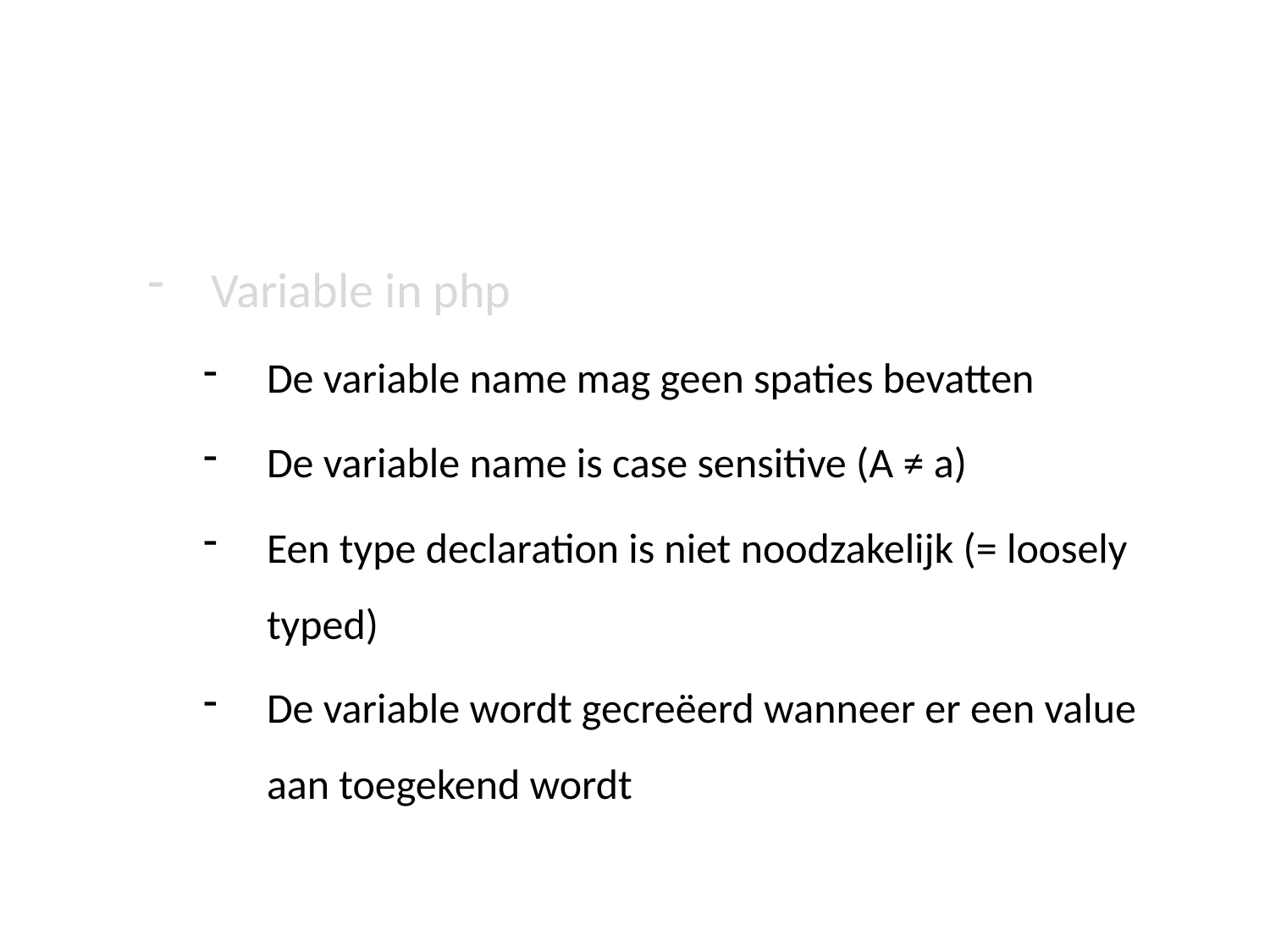

#
Variable in php
De variable name mag geen spaties bevatten
De variable name is case sensitive (A ≠ a)
Een type declaration is niet noodzakelijk (= loosely typed)
De variable wordt gecreëerd wanneer er een value aan toegekend wordt